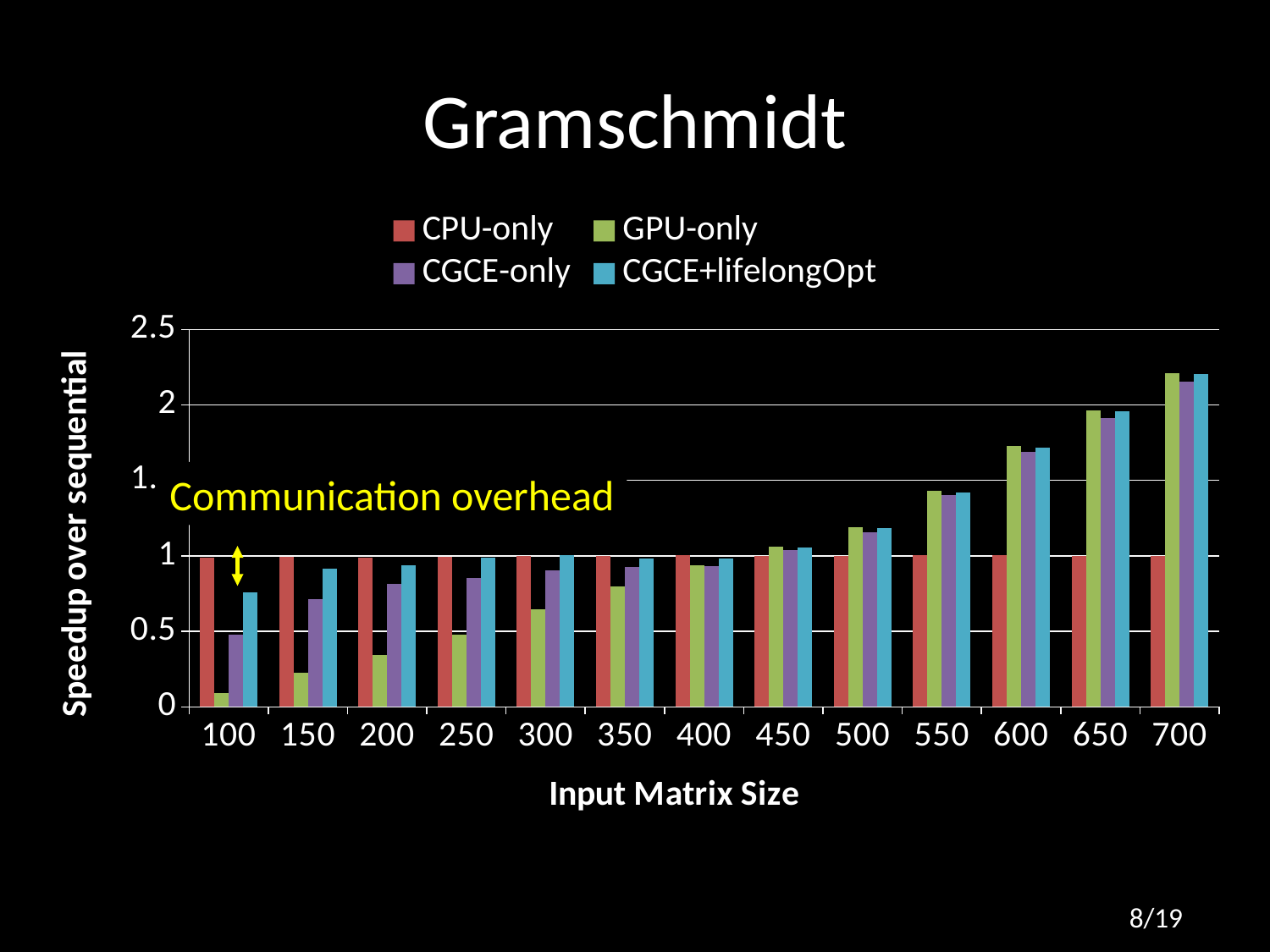

# Gramschmidt

### Chart

| Category | CPU-only | GPU-only | CGCE-only | CGCE+lifelongOpt |
|---|---|---|---|---|
| 100 | 0.986884599133104 | 0.08934655681810033 | 0.4758221411936233 | 0.7585991323798739 |
| 150 | 0.9954266066038373 | 0.22839213340882009 | 0.714510070363753 | 0.913522888228027 |
| 200 | 0.98573890757062 | 0.3441828050227093 | 0.8151410724057998 | 0.9384527893584227 |
| 250 | 0.9938075457377045 | 0.475505254367163 | 0.851742547917548 | 0.986009990368954 |
| 300 | 0.9981599036785473 | 0.644654024740367 | 0.9056286181255738 | 1.0038404431694203 |
| 350 | 0.999671024992403 | 0.7967480380568916 | 0.925292395538129 | 0.9826200011529017 |
| 400 | 1.003099921462586 | 0.936141921030235 | 0.933788718812126 | 0.9837540526855006 |
| 450 | 0.999096704559332 | 1.0599256423887704 | 1.038755550174338 | 1.053762848962234 |
| 500 | 1.0009028881524578 | 1.191352222639546 | 1.157197499160786 | 1.1831447406170699 |
| 550 | 1.0051031081024058 | 1.4332938199189418 | 1.4009871551742359 | 1.4218212314685184 |
| 600 | 1.00462373884389 | 1.73049210758107 | 1.6902481838581143 | 1.714791177976812 |
| 650 | 1.0018106320421272 | 1.9642728624678563 | 1.9146075651127767 | 1.9563423274157183 |
| 700 | 0.9986587126331287 | 2.2093811742361082 | 2.1548453564483387 | 2.201747256353084 |
Communication overhead
8/19